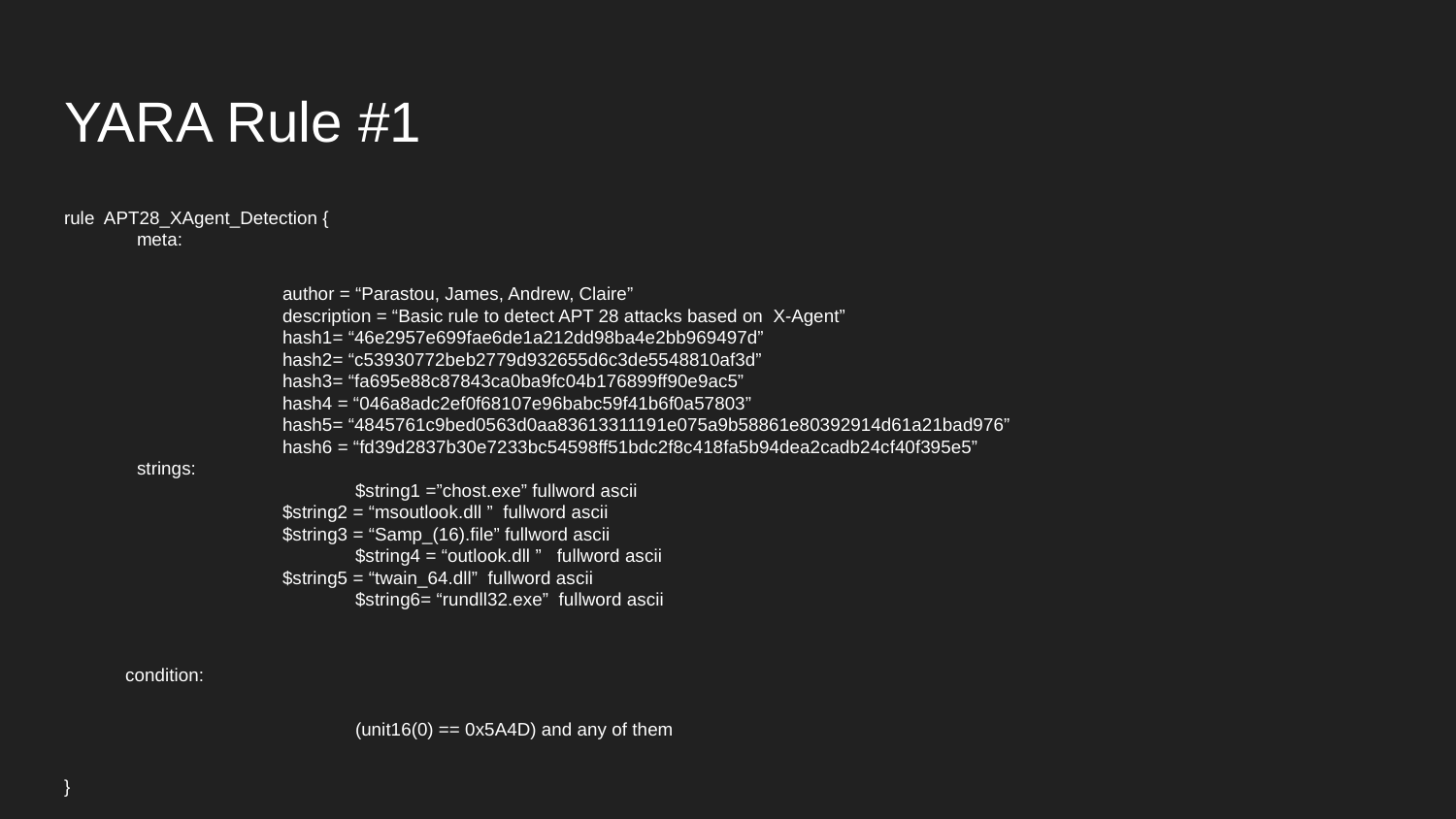

# YARA Rule #1
rule  APT28_XAgent_Detection {
meta:
author = “Parastou, James, Andrew, Claire”
description = “Basic rule to detect APT 28 attacks based on  X-Agent”
hash1= “46e2957e699fae6de1a212dd98ba4e2bb969497d”
hash2= “c53930772beb2779d932655d6c3de5548810af3d”
hash3= “fa695e88c87843ca0ba9fc04b176899ff90e9ac5”
hash4 = “046a8adc2ef0f68107e96babc59f41b6f0a57803”
hash5= “4845761c9bed0563d0aa83613311191e075a9b58861e80392914d61a21bad976”
hash6 = “fd39d2837b30e7233bc54598ff51bdc2f8c418fa5b94dea2cadb24cf40f395e5”
strings:
		$string1 =”chost.exe” fullword ascii
$string2 = “msoutlook.dll ”  fullword ascii
$string3 = “Samp_(16).file” fullword ascii
    		$string4 = “outlook.dll ”   fullword ascii
$string5 = “twain_64.dll”  fullword ascii
	$string6= “rundll32.exe”  fullword ascii

            condition:
		(unit16(0) == 0x5A4D) and any of them
}